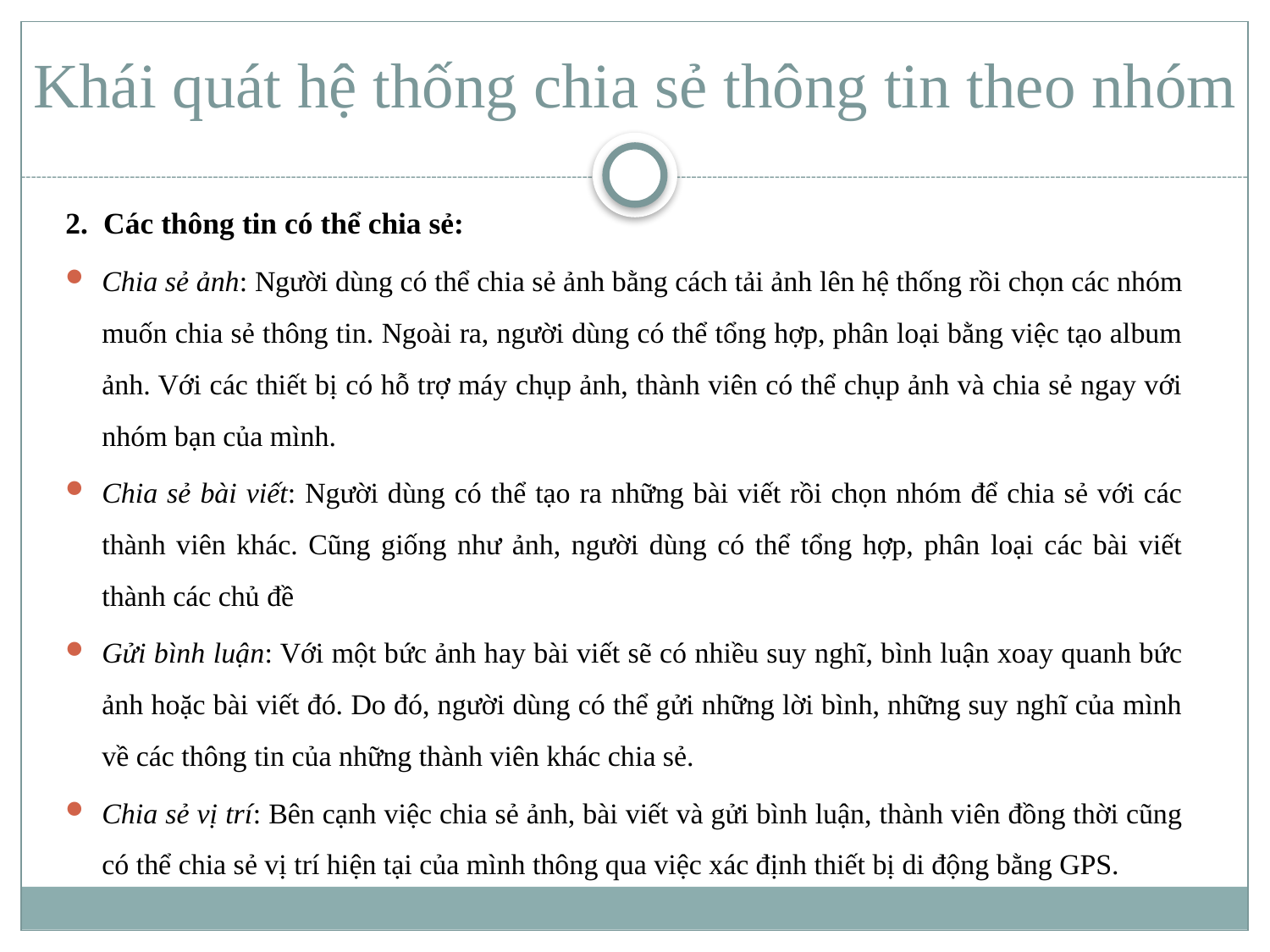

Khái quát hệ thống chia sẻ thông tin theo nhóm
2.  Các thông tin có thể chia sẻ:
Chia sẻ ảnh: Người dùng có thể chia sẻ ảnh bằng cách tải ảnh lên hệ thống rồi chọn các nhóm muốn chia sẻ thông tin. Ngoài ra, người dùng có thể tổng hợp, phân loại bằng việc tạo album ảnh. Với các thiết bị có hỗ trợ máy chụp ảnh, thành viên có thể chụp ảnh và chia sẻ ngay với nhóm bạn của mình.
Chia sẻ bài viết: Người dùng có thể tạo ra những bài viết rồi chọn nhóm để chia sẻ với các thành viên khác. Cũng giống như ảnh, người dùng có thể tổng hợp, phân loại các bài viết thành các chủ đề
Gửi bình luận: Với một bức ảnh hay bài viết sẽ có nhiều suy nghĩ, bình luận xoay quanh bức ảnh hoặc bài viết đó. Do đó, người dùng có thể gửi những lời bình, những suy nghĩ của mình về các thông tin của những thành viên khác chia sẻ.
Chia sẻ vị trí: Bên cạnh việc chia sẻ ảnh, bài viết và gửi bình luận, thành viên đồng thời cũng có thể chia sẻ vị trí hiện tại của mình thông qua việc xác định thiết bị di động bằng GPS.